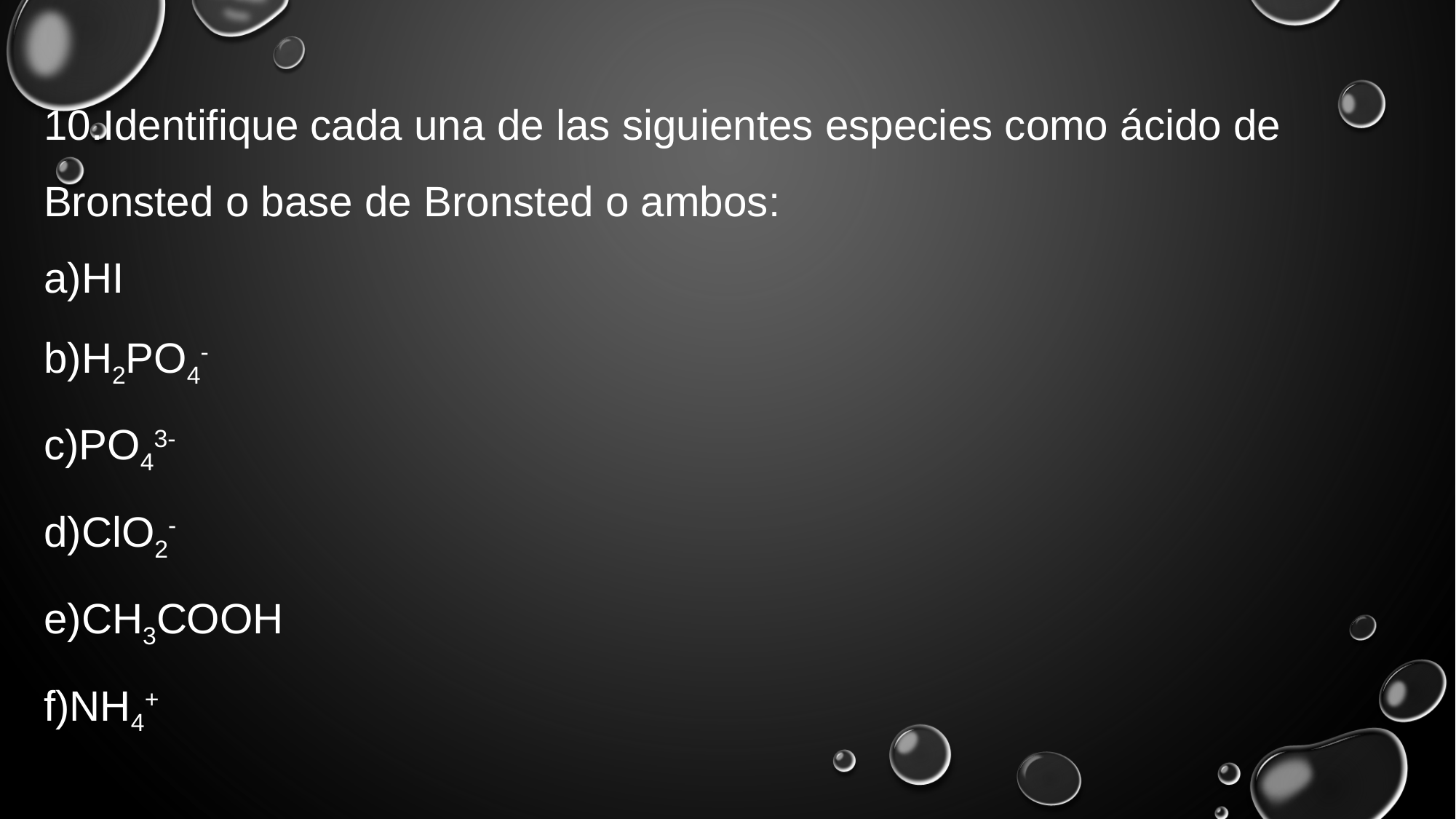

10.Identifique cada una de las siguientes especies como ácido de Bronsted o base de Bronsted o ambos:
a)HI
b)H2PO4-
c)PO43-
d)ClO2-
e)CH3COOH
f)NH4+